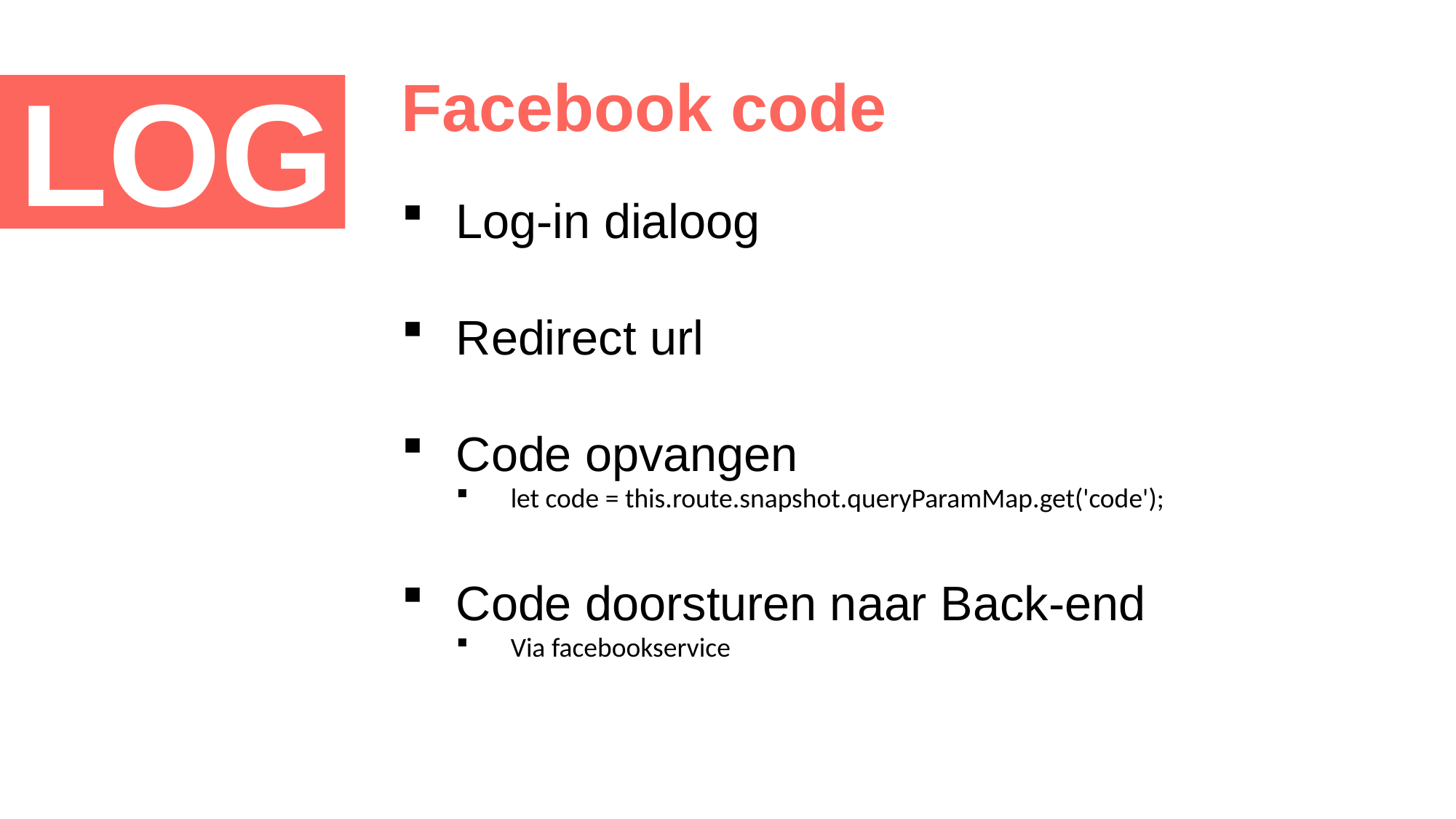

Facebook code
# LOGIN

Log-in dialoog

Redirect url

Code opvangen
let code = this.route.snapshot.queryParamMap.get('code');

Code doorsturen naar Back-end
Via facebookservice